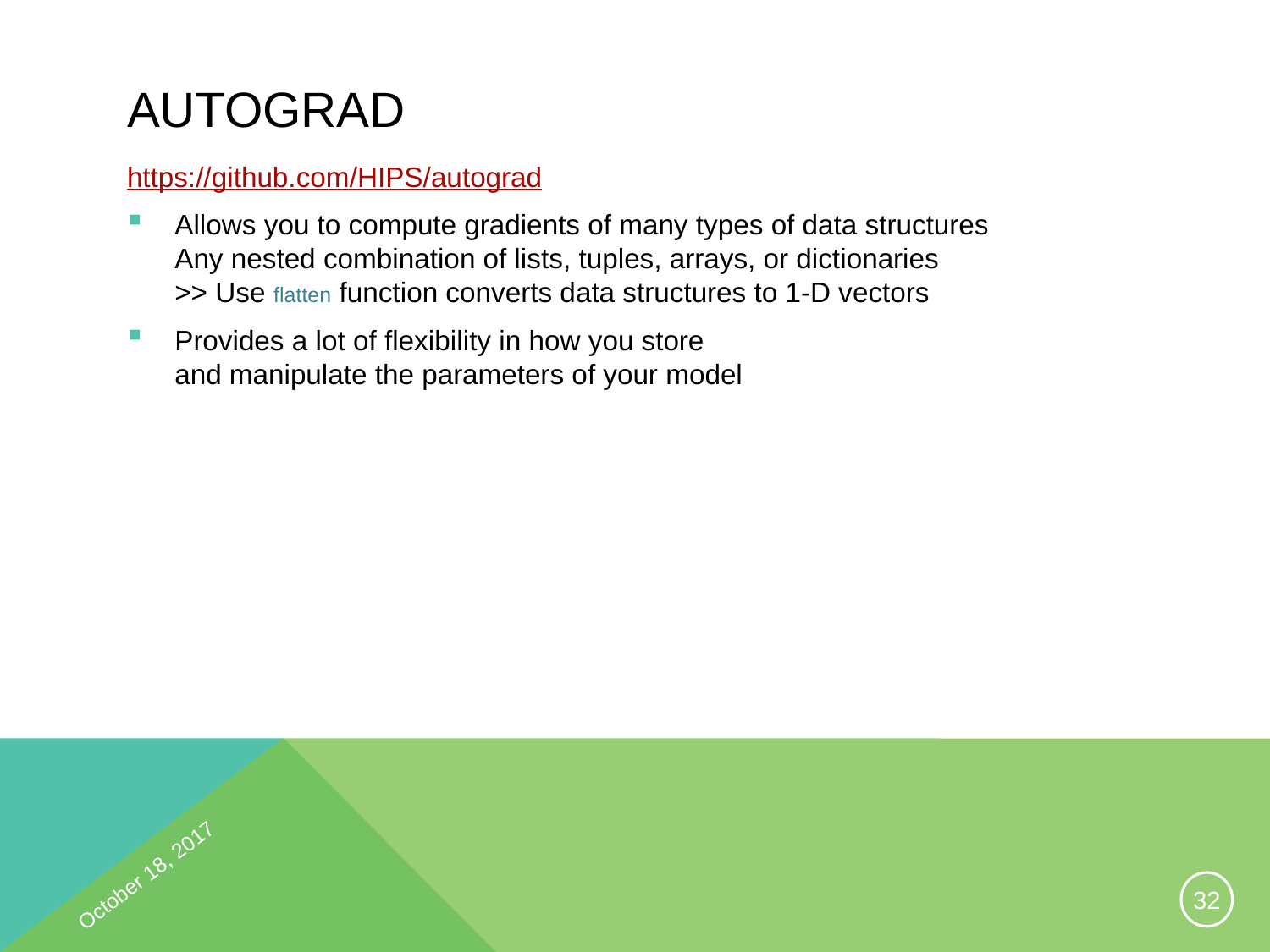

# autograd
https://github.com/HIPS/autograd
Allows you to compute gradients of many types of data structures
Any nested combination of lists, tuples, arrays, or dictionaries
>> Use flatten function converts data structures to 1-D vectors
Provides a lot of flexibility in how you store
and manipulate the parameters of your model
October 18, 2017
32